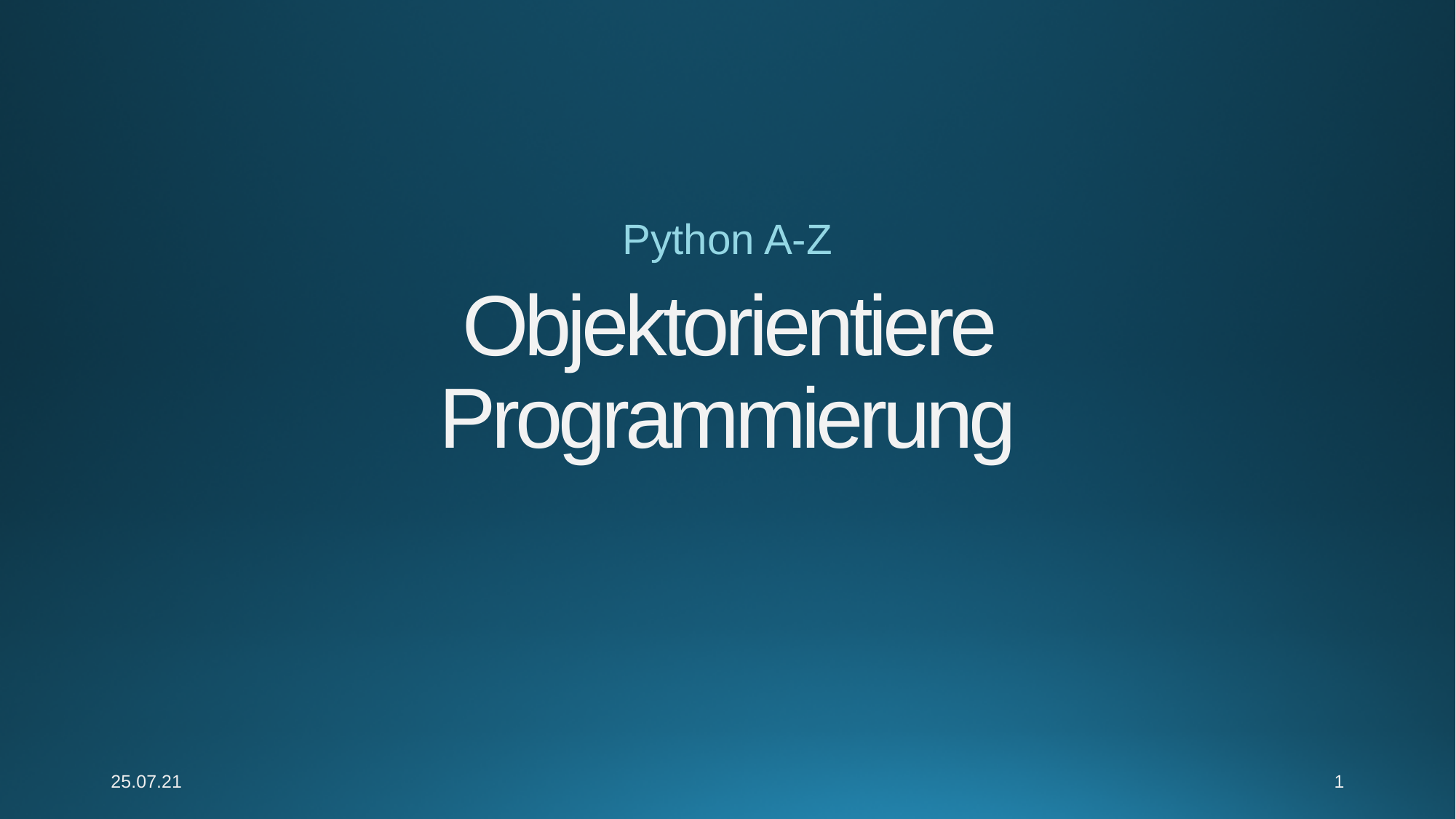

Python A-Z
# Objektorientiere Programmierung
25.07.21
1